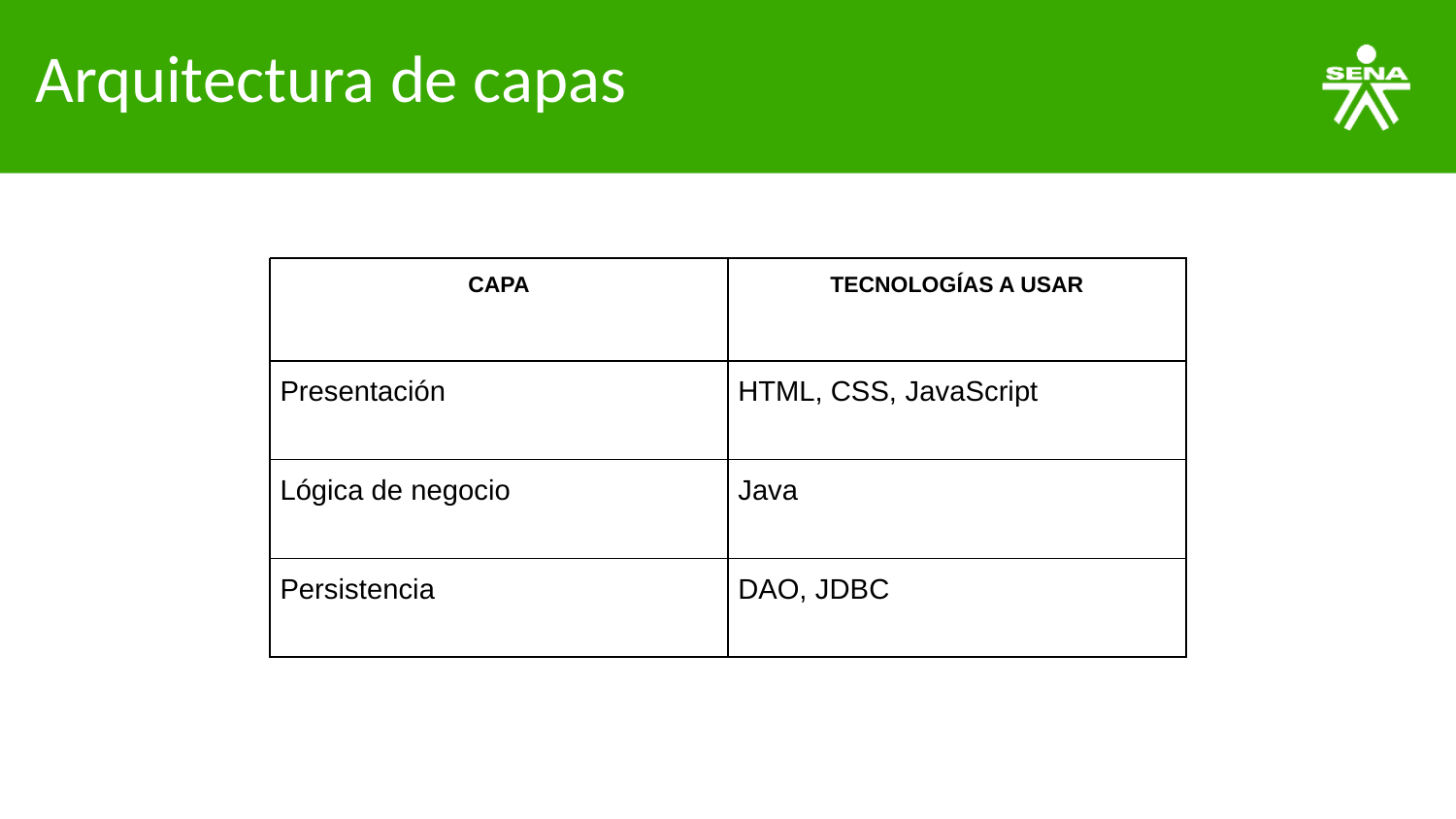

# Arquitectura de capas
| CAPA | TECNOLOGÍAS A USAR |
| --- | --- |
| Presentación | HTML, CSS, JavaScript |
| Lógica de negocio | Java |
| Persistencia | DAO, JDBC |